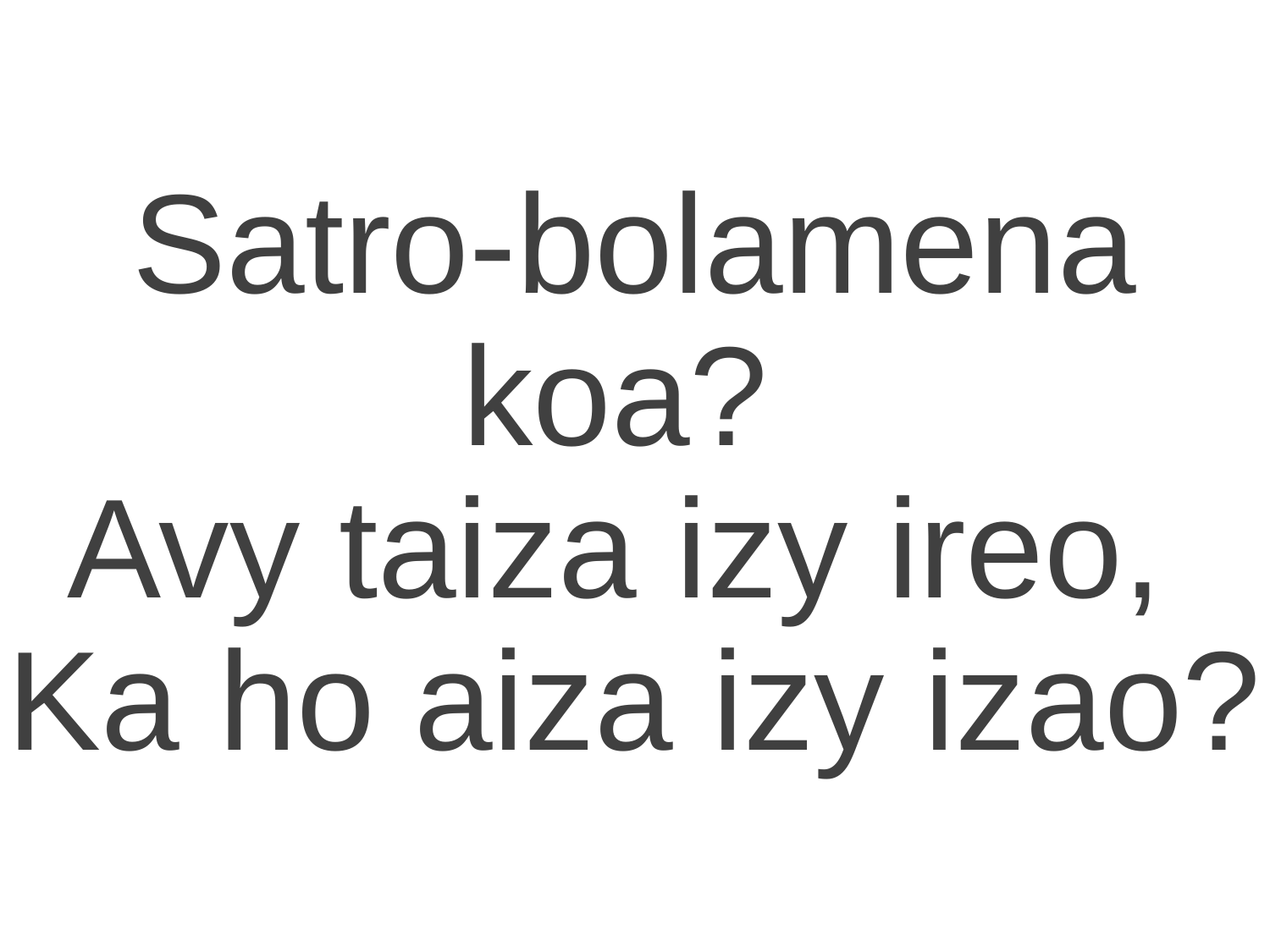

Satro-bolamena koa?
Avy taiza izy ireo,
Ka ho aiza izy izao?